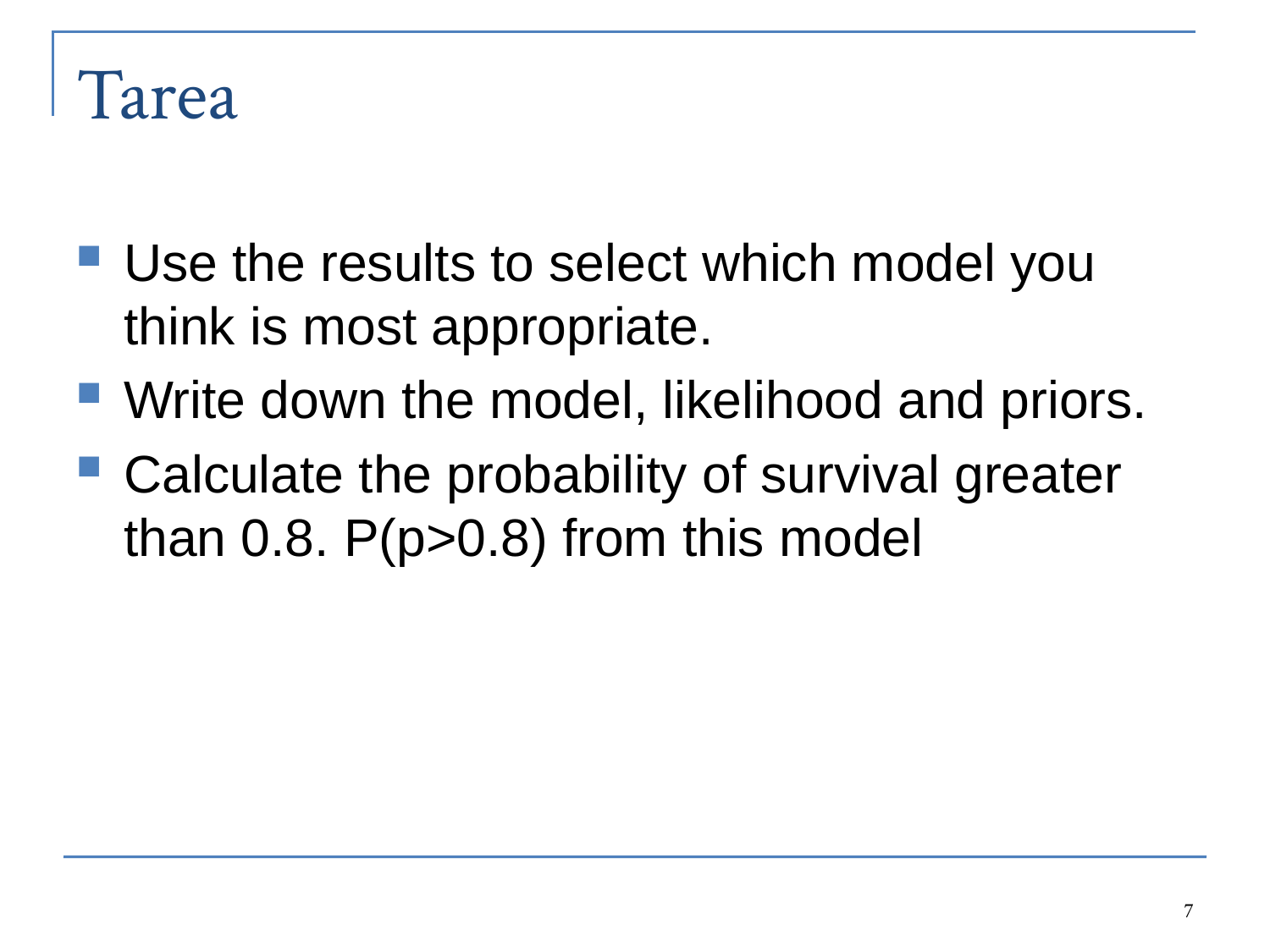

# Tarea
Use the results to select which model you think is most appropriate.
Write down the model, likelihood and priors.
Calculate the probability of survival greater than 0.8. P(p>0.8) from this model
7